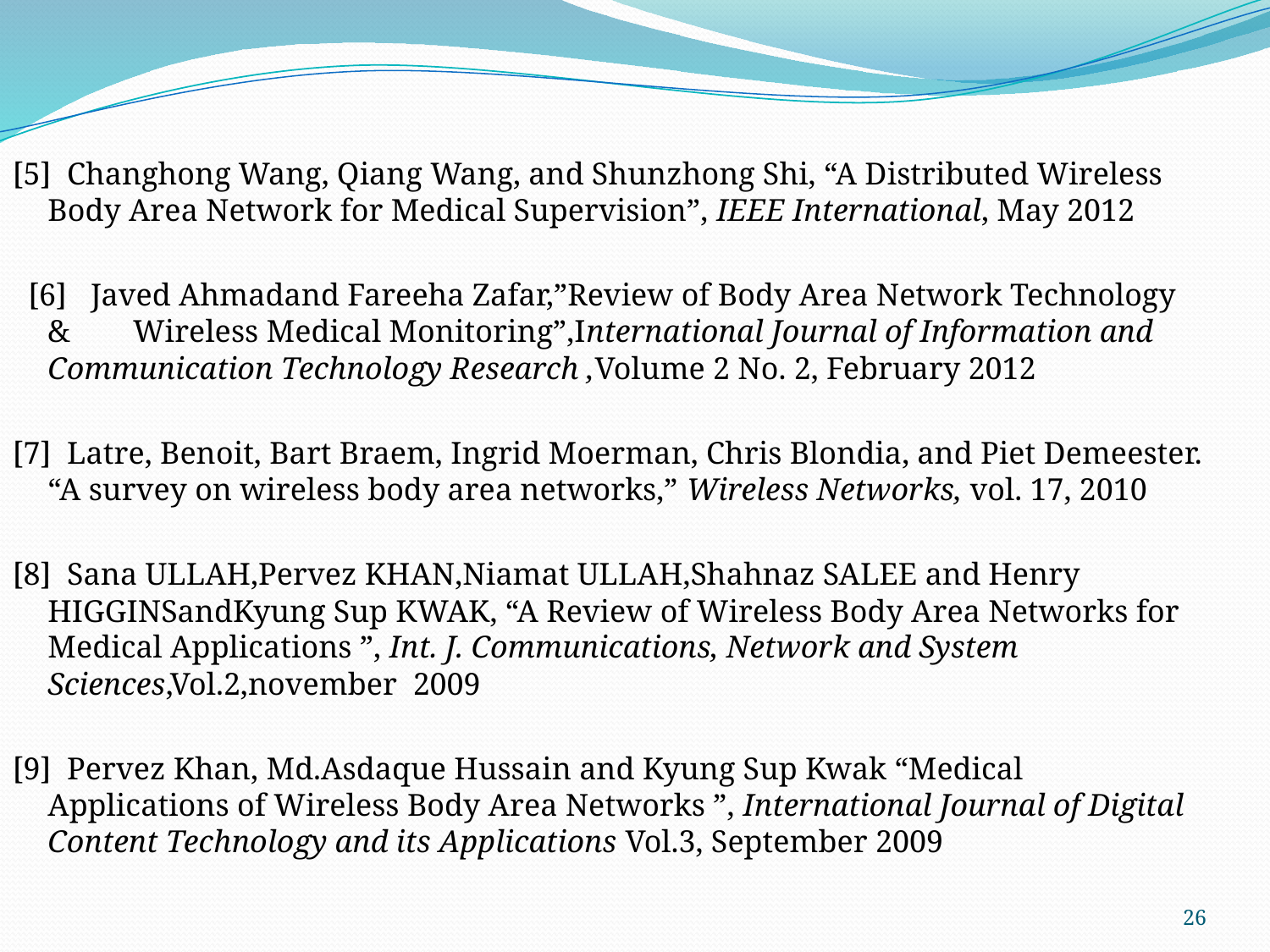

[5]  Changhong Wang, Qiang Wang, and Shunzhong Shi, “A Distributed Wireless Body Area Network for Medical Supervision”, IEEE International, May 2012

  [6]   Javed Ahmadand Fareeha Zafar,”Review of Body Area Network Technology &        Wireless Medical Monitoring”,International Journal of Information and  Communication Technology Research ,Volume 2 No. 2, February 2012

[7]  Latre, Benoit, Bart Braem, Ingrid Moerman, Chris Blondia, and Piet Demeester. “A survey on wireless body area networks,” Wireless Networks, vol. 17, 2010

[8]  Sana ULLAH,Pervez KHAN,Niamat ULLAH,Shahnaz SALEE and Henry HIGGINSandKyung Sup KWAK, “A Review of Wireless Body Area Networks for Medical Applications ”, Int. J. Communications, Network and System Sciences,Vol.2,november  2009

[9]  Pervez Khan, Md.Asdaque Hussain and Kyung Sup Kwak “Medical Applications of Wireless Body Area Networks ”, International Journal of Digital Content Technology and its Applications Vol.3, September 2009

26